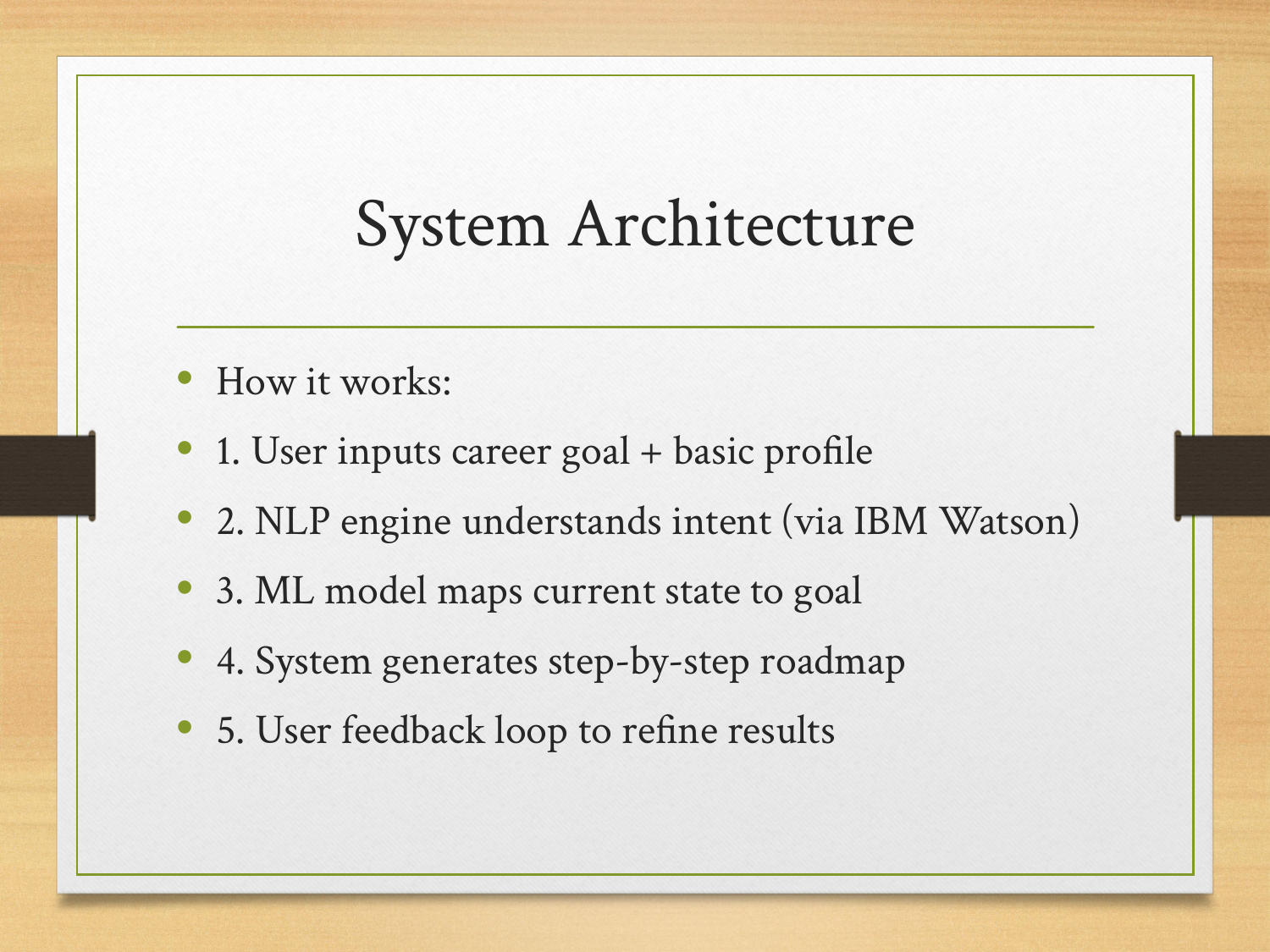

# System Architecture
How it works:
1. User inputs career goal + basic profile
2. NLP engine understands intent (via IBM Watson)
3. ML model maps current state to goal
4. System generates step-by-step roadmap
5. User feedback loop to refine results